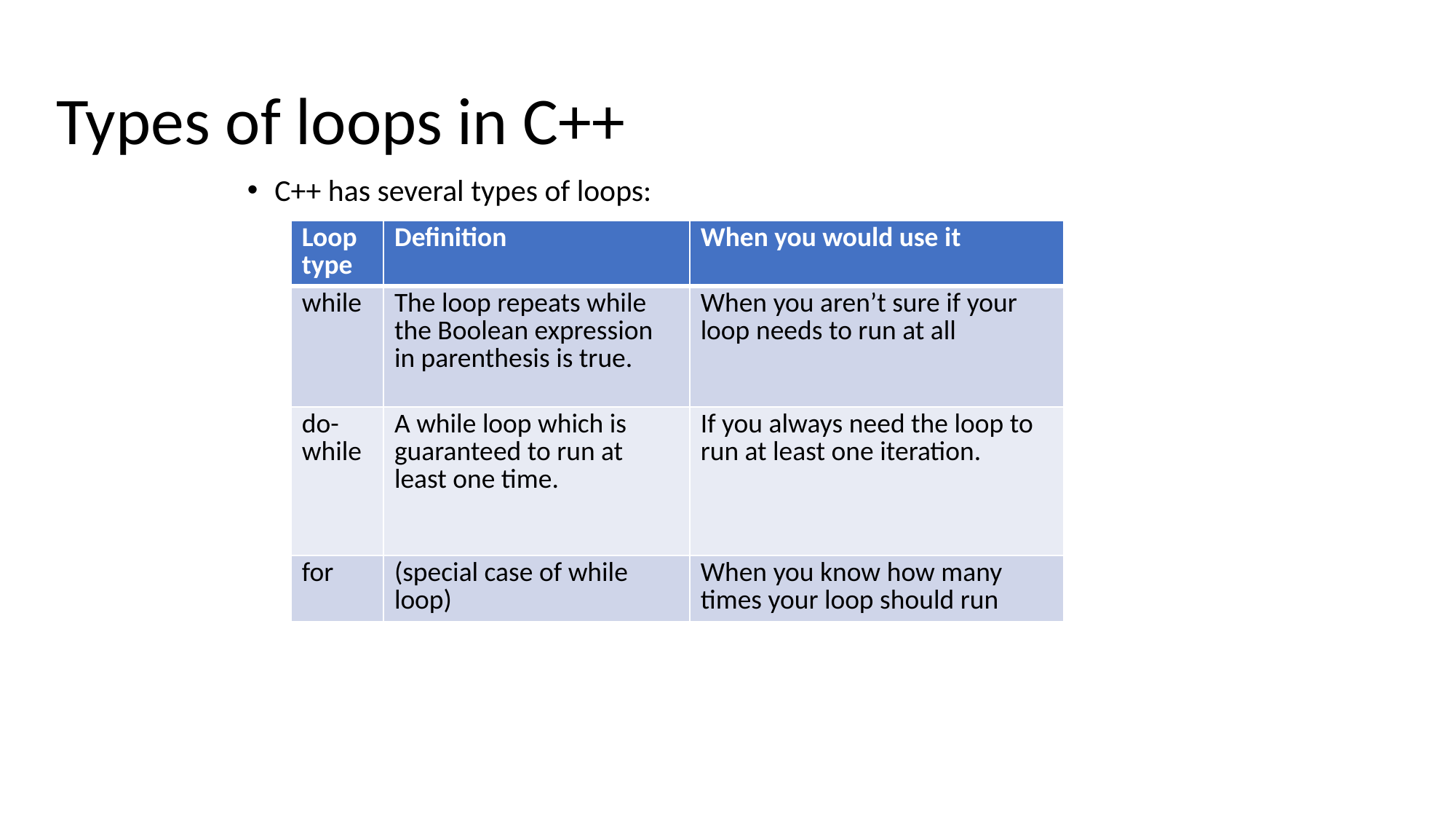

# Types of loops in C++
C++ has several types of loops:

| Loop type | Definition | When you would use it |
| --- | --- | --- |
| while | The loop repeats while the Boolean expression in parenthesis is true. | When you aren’t sure if your loop needs to run at all |
| do-while | A while loop which is guaranteed to run at least one time. | If you always need the loop to run at least one iteration. |
| for | (special case of while loop) | When you know how many times your loop should run |